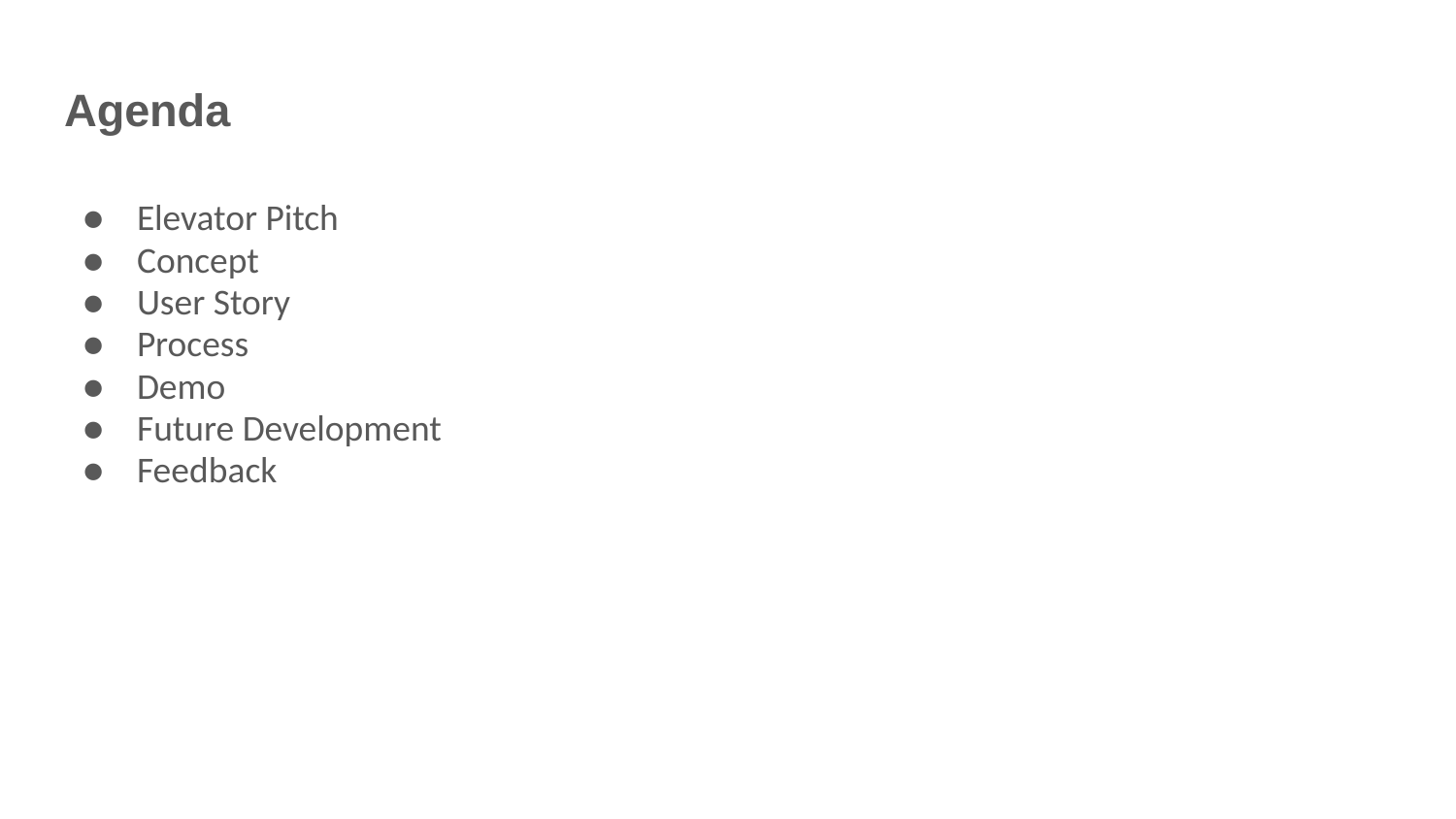

# Agenda
Elevator Pitch
Concept
User Story
Process
Demo
Future Development
Feedback